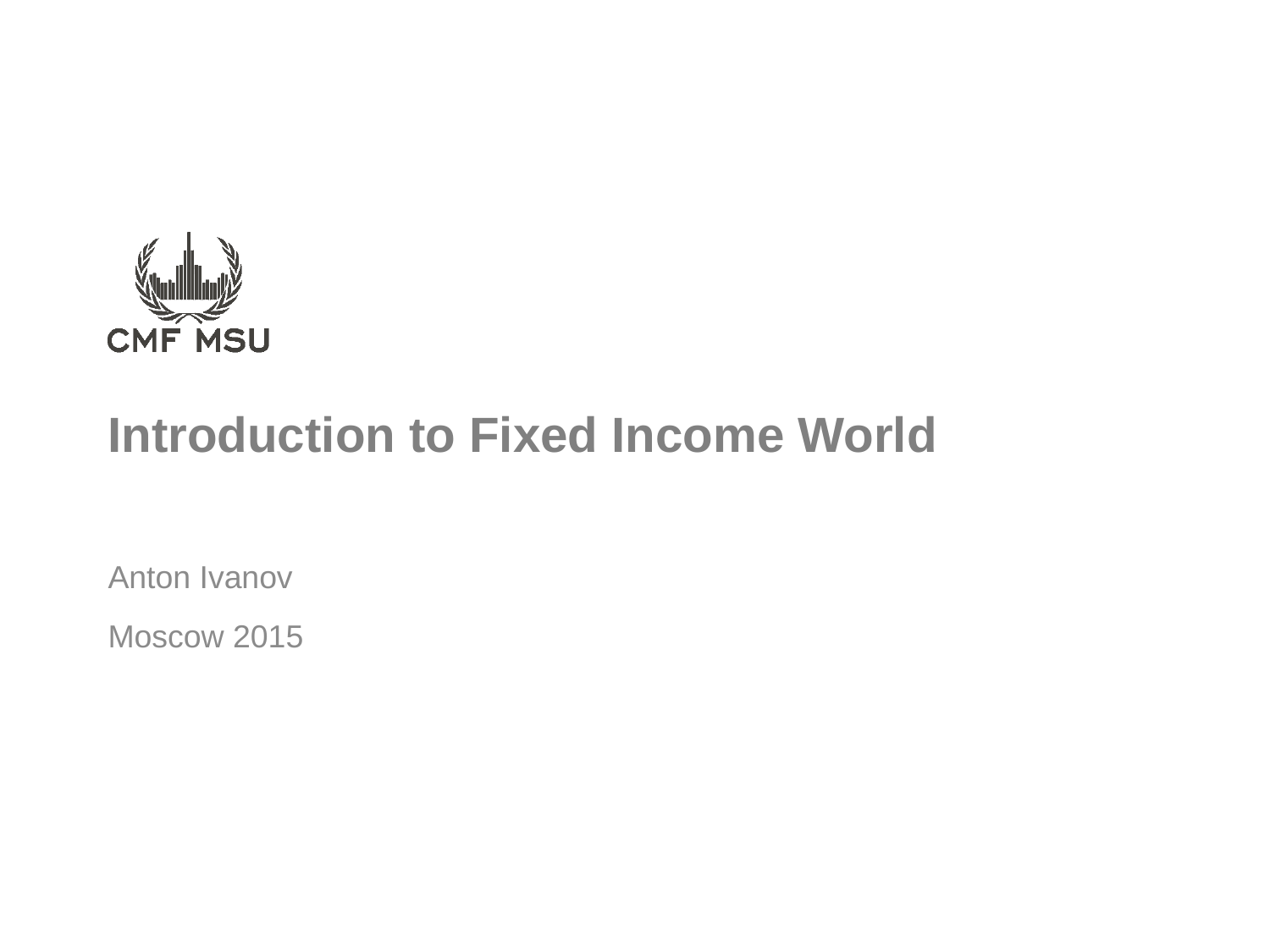

# Introduction to Fixed Income World
Anton Ivanov
Moscow 2015